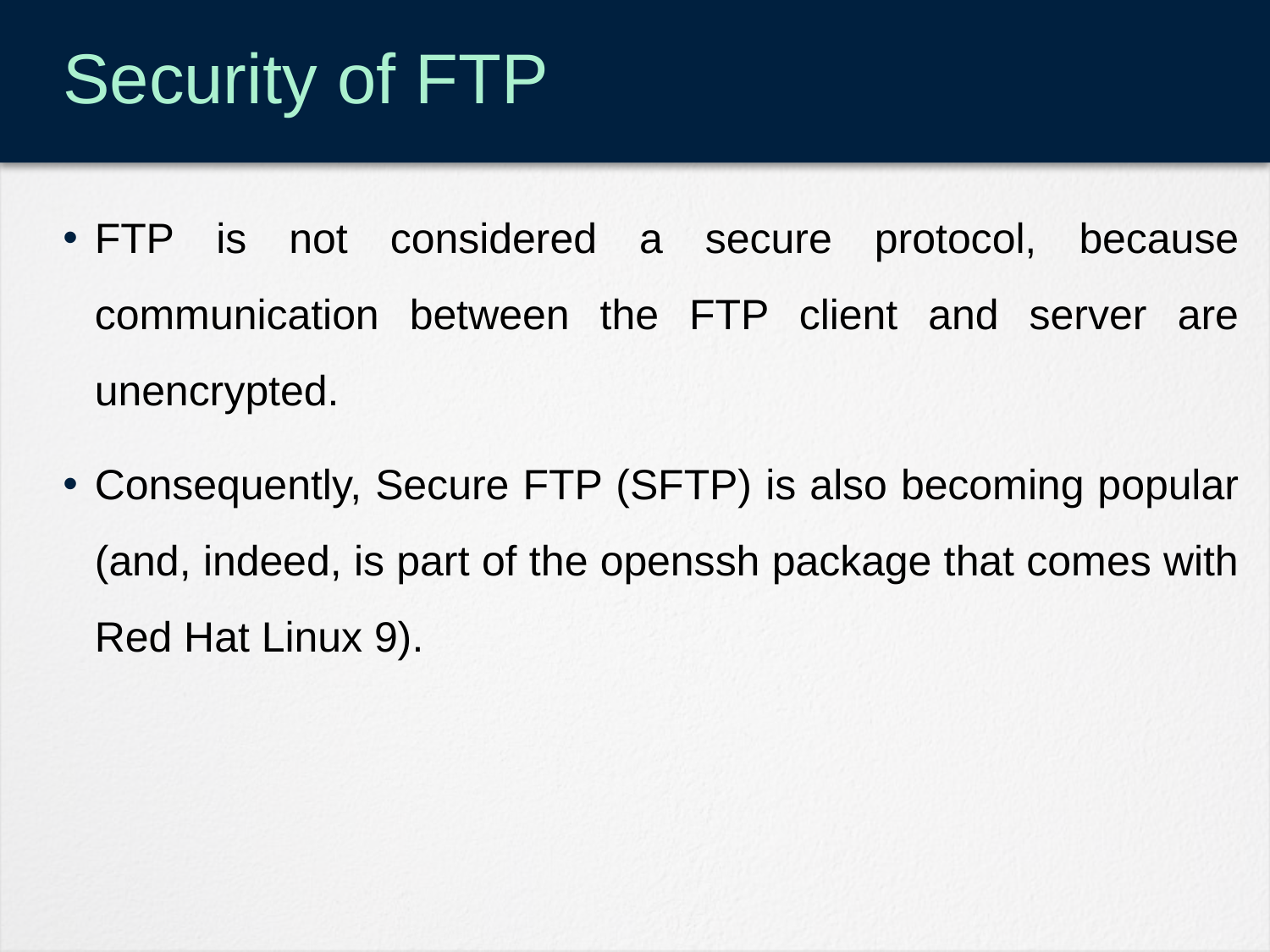

# Security of FTP
FTP is not considered a secure protocol, because communication between the FTP client and server are unencrypted.
Consequently, Secure FTP (SFTP) is also becoming popular (and, indeed, is part of the openssh package that comes with Red Hat Linux 9).